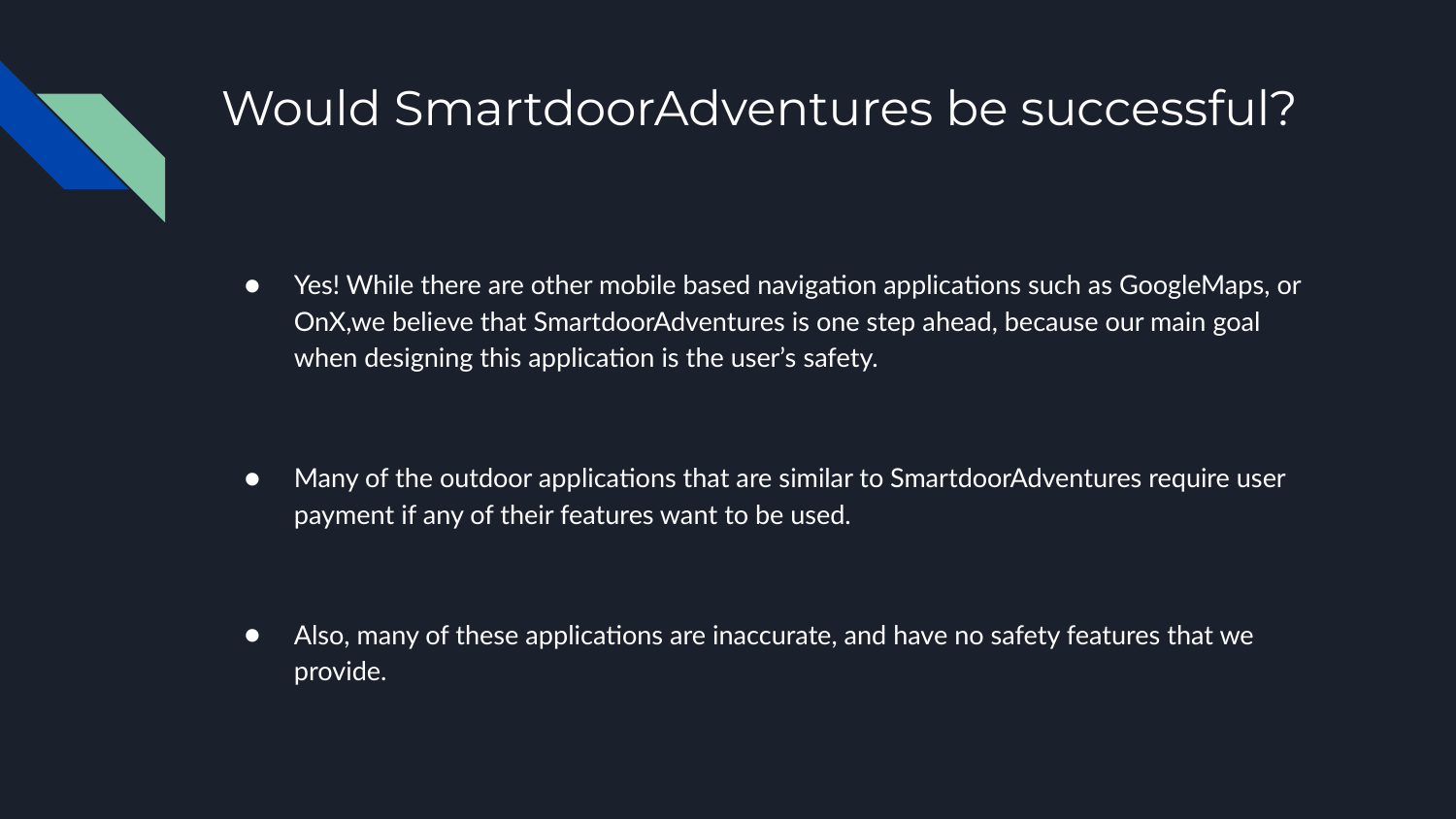

# Would SmartdoorAdventures be successful?
Yes! While there are other mobile based navigation applications such as GoogleMaps, or OnX,we believe that SmartdoorAdventures is one step ahead, because our main goal when designing this application is the user’s safety.

Many of the outdoor applications that are similar to SmartdoorAdventures require user payment if any of their features want to be used.

Also, many of these applications are inaccurate, and have no safety features that we provide.